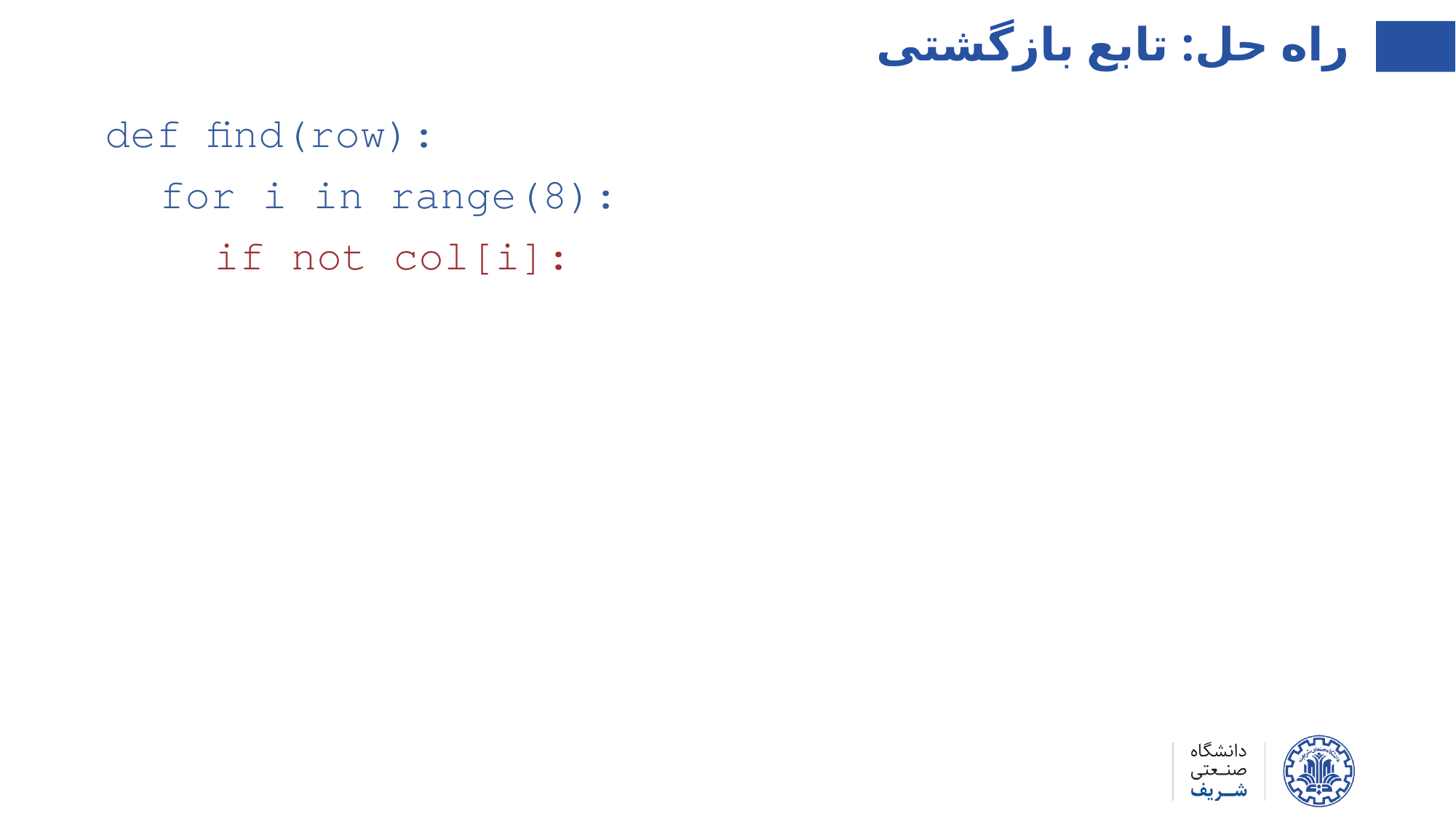

راه حل: تابع بازگشتی
def find(row):
for i in range(8):
if not col[i]: